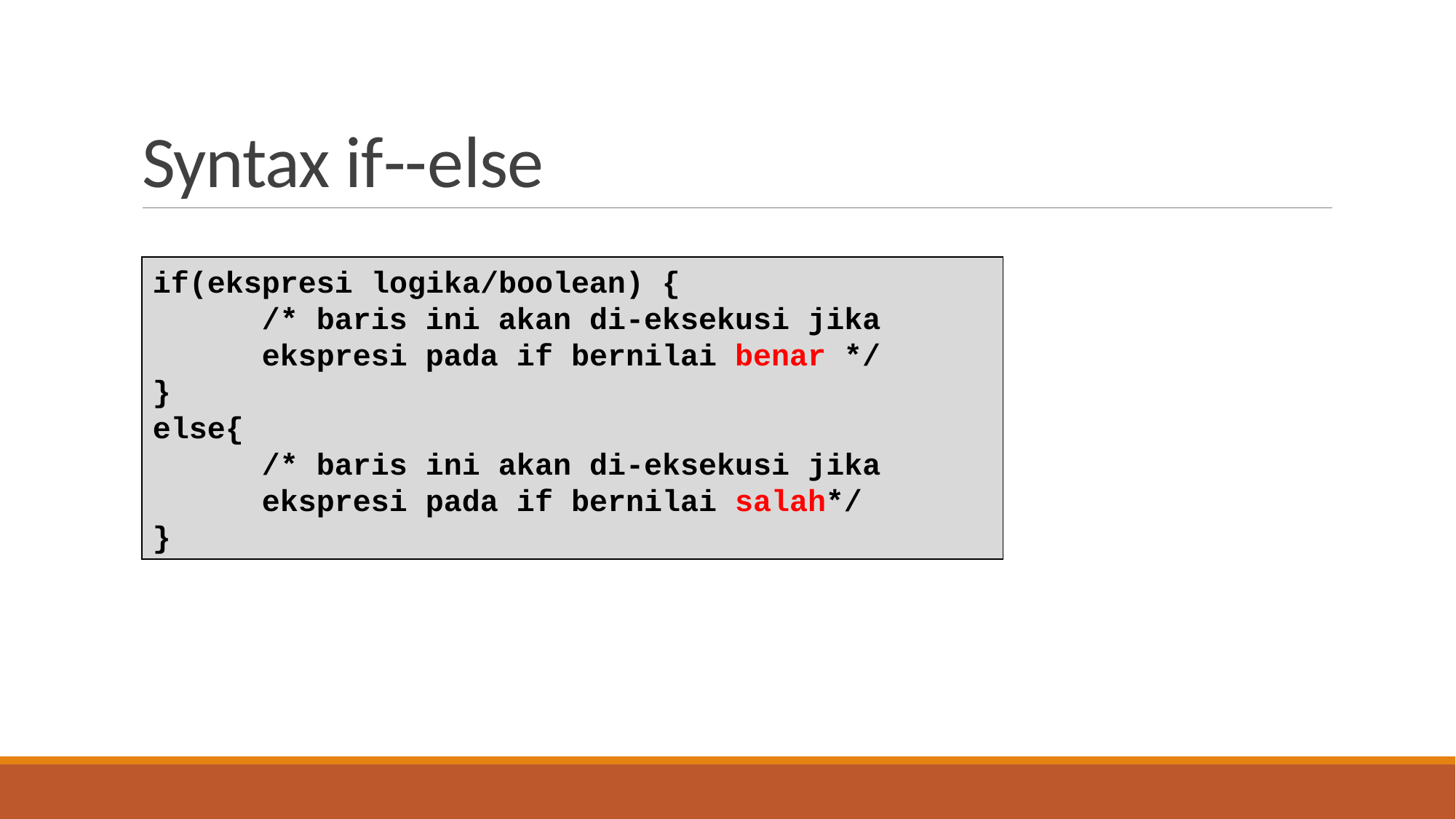

# Syntax if--else

if(ekspresi logika/boolean) {
	/* baris ini akan di-eksekusi jika
	ekspresi pada if bernilai benar */
}
else{
	/* baris ini akan di-eksekusi jika
	ekspresi pada if bernilai salah*/
}